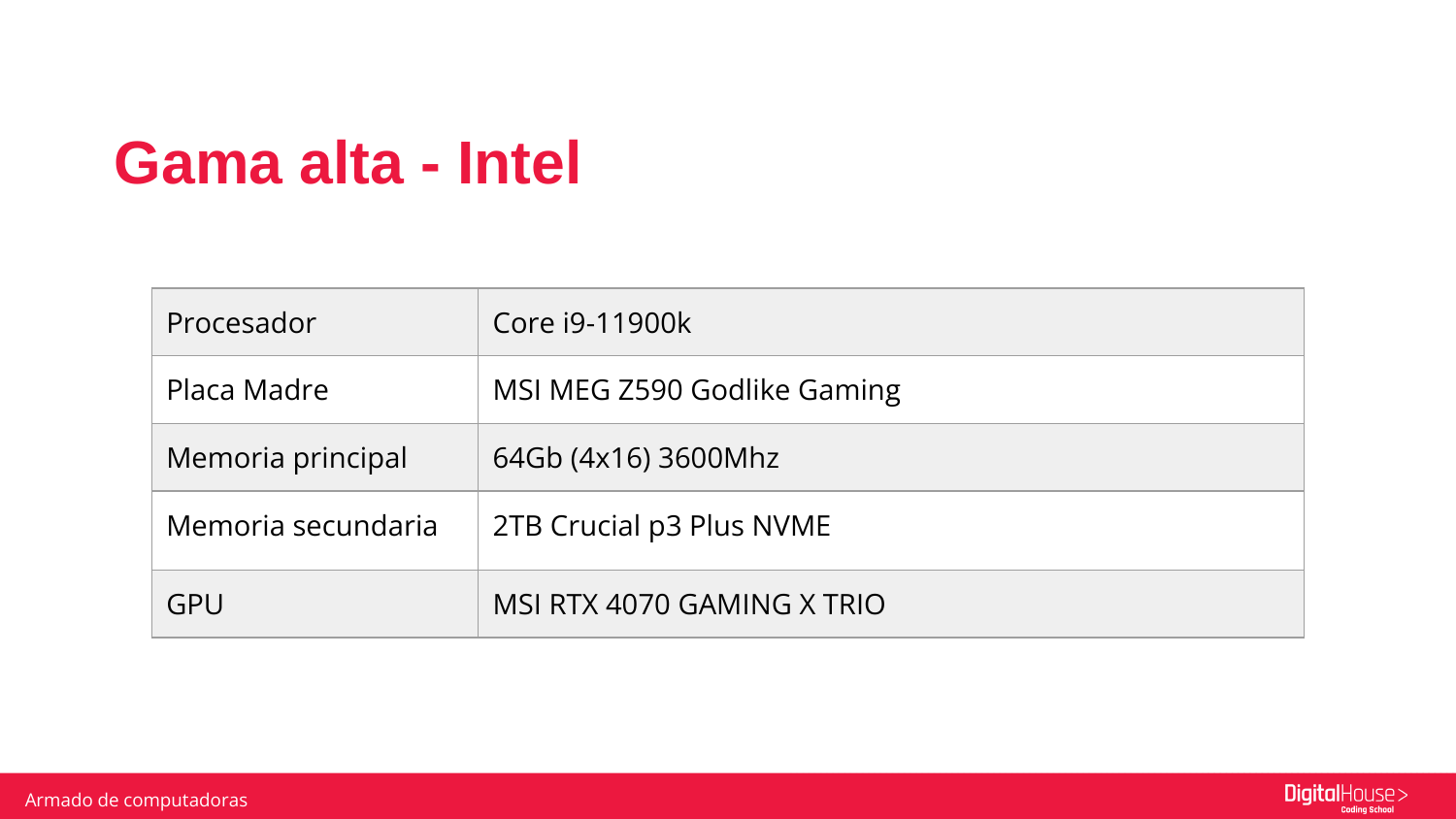

Gama alta - Intel

| Procesador | Core i9-11900k |
| --- | --- |
| Placa Madre | MSI MEG Z590 Godlike Gaming |
| Memoria principal | 64Gb (4x16) 3600Mhz |
| Memoria secundaria | 2TB Crucial p3 Plus NVME |
| GPU | MSI RTX 4070 GAMING X TRIO |